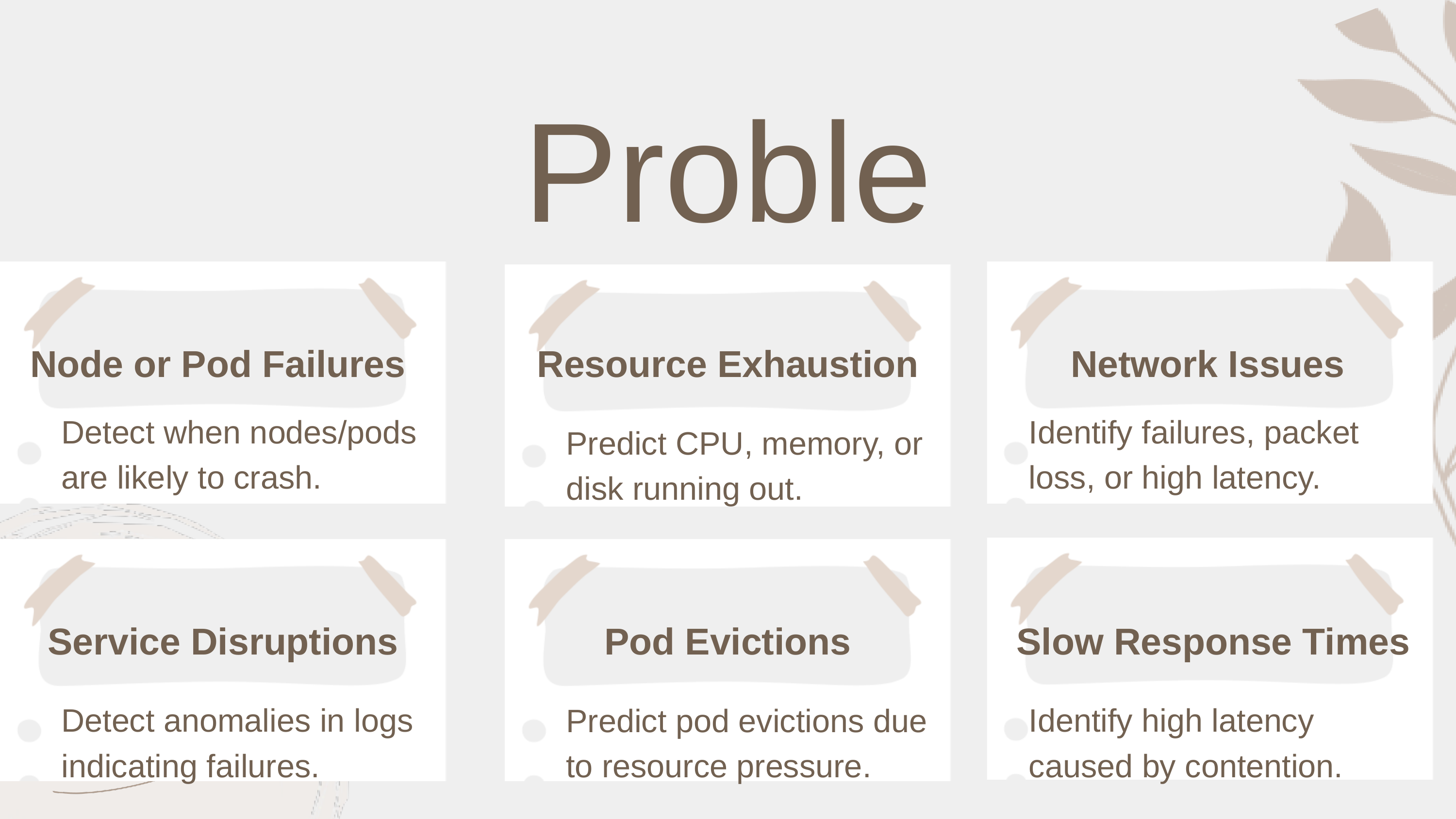

Problem

Node or Pod Failures
Resource Exhaustion
Network Issues
Detect when nodes/pods are likely to crash.
Identify failures, packet loss, or high latency.
Predict CPU, memory, or disk running out.

Service Disruptions
Pod Evictions
Slow Response Times
Detect anomalies in logs indicating failures.
Identify high latency caused by contention.
Predict pod evictions due to resource pressure.